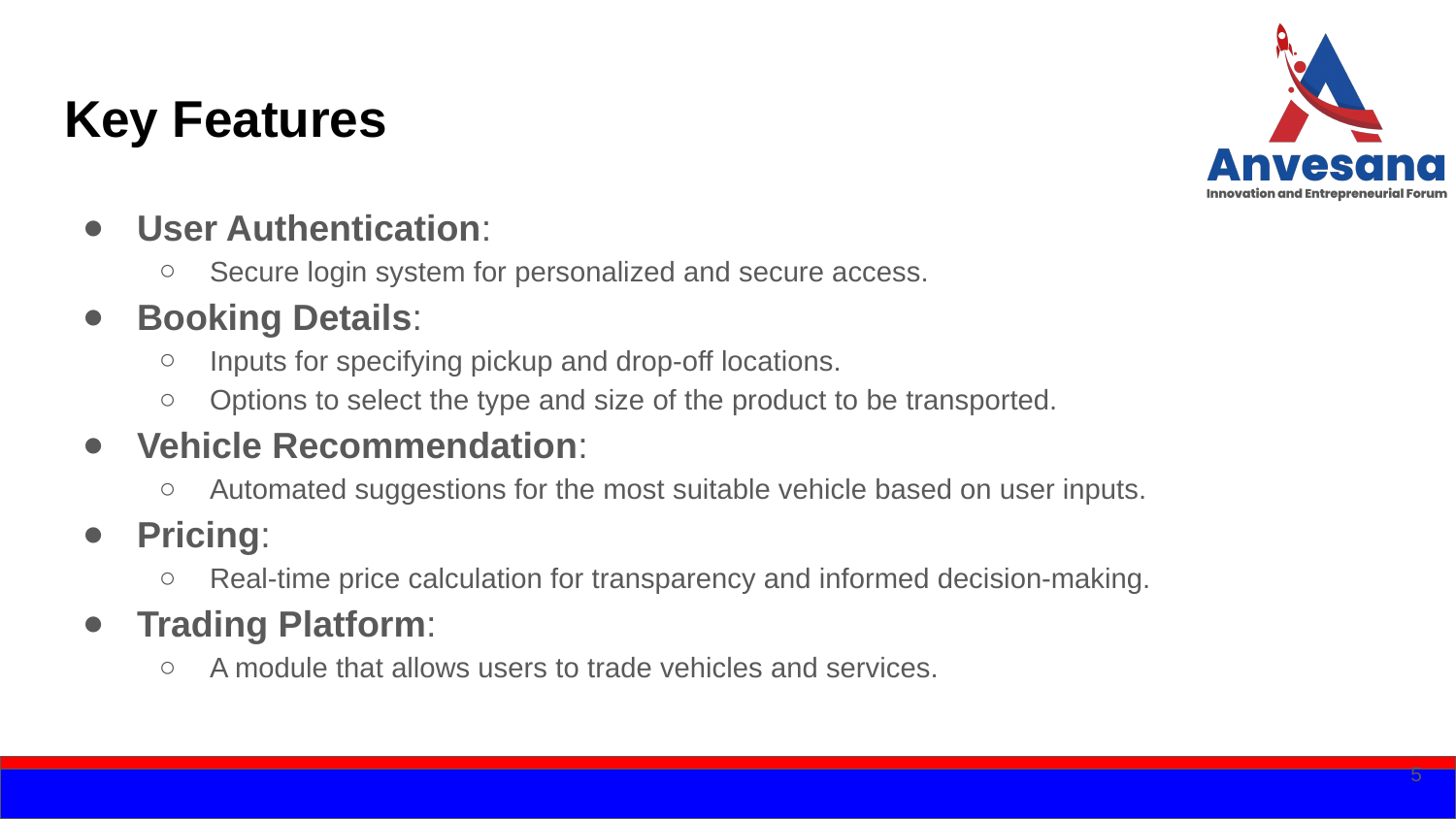

# Key Features
User Authentication:
Secure login system for personalized and secure access.
Booking Details:
Inputs for specifying pickup and drop-off locations.
Options to select the type and size of the product to be transported.
Vehicle Recommendation:
Automated suggestions for the most suitable vehicle based on user inputs.
Pricing:
Real-time price calculation for transparency and informed decision-making.
Trading Platform:
A module that allows users to trade vehicles and services.

5